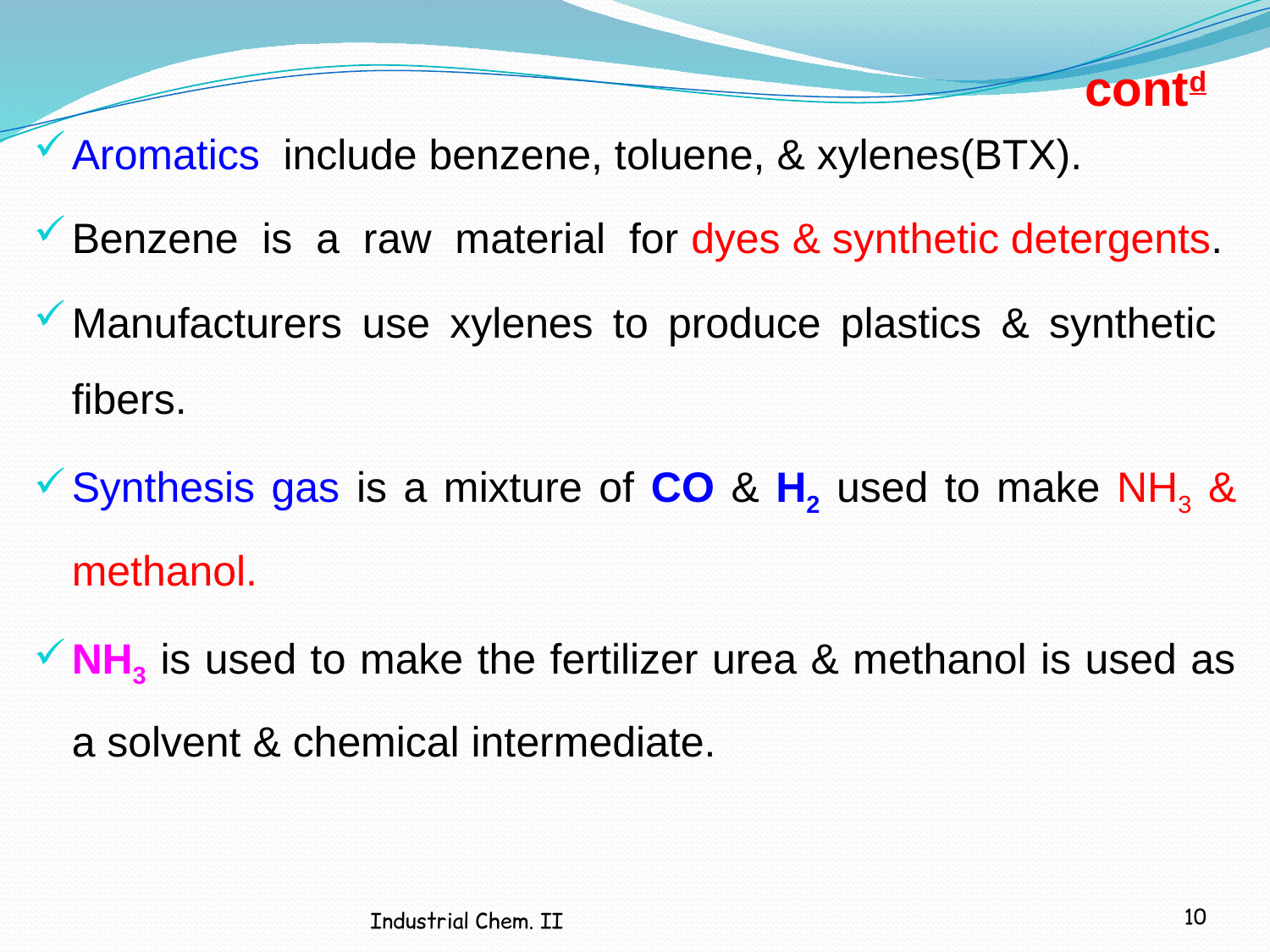

# contd
Aromatics  include benzene, toluene, & xylenes(BTX).
Benzene  is  a  raw  material  for dyes & synthetic detergents.
Manufacturers use xylenes to produce plastics & synthetic  fibers.
Synthesis gas is a mixture of CO & H2 used to make NH3 & methanol.
NH3 is used to make the fertilizer urea & methanol is used as a solvent & chemical intermediate.
Industrial Chem. II
10